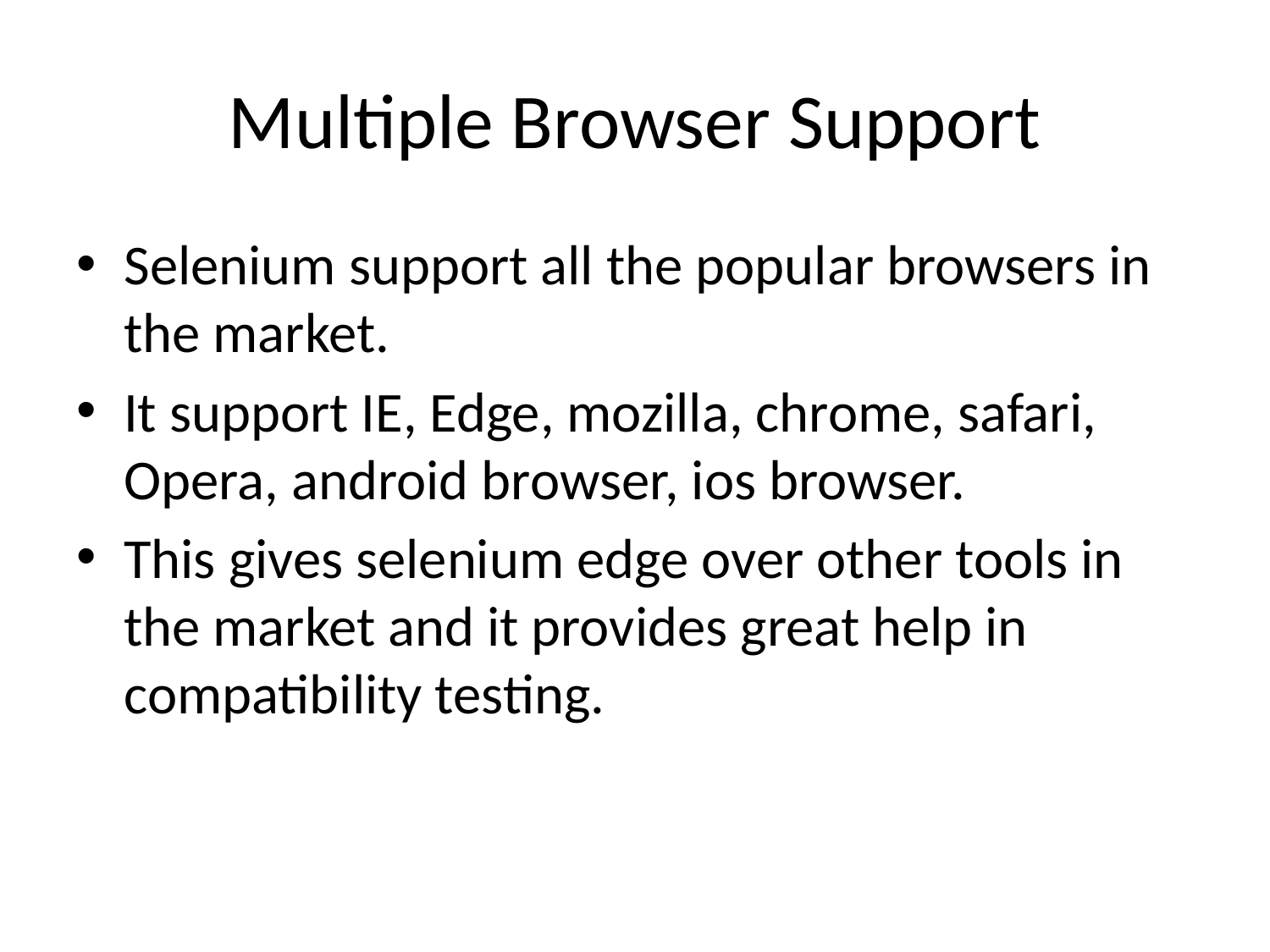

# Multiple Browser Support
Selenium support all the popular browsers in the market.
It support IE, Edge, mozilla, chrome, safari, Opera, android browser, ios browser.
This gives selenium edge over other tools in the market and it provides great help in compatibility testing.